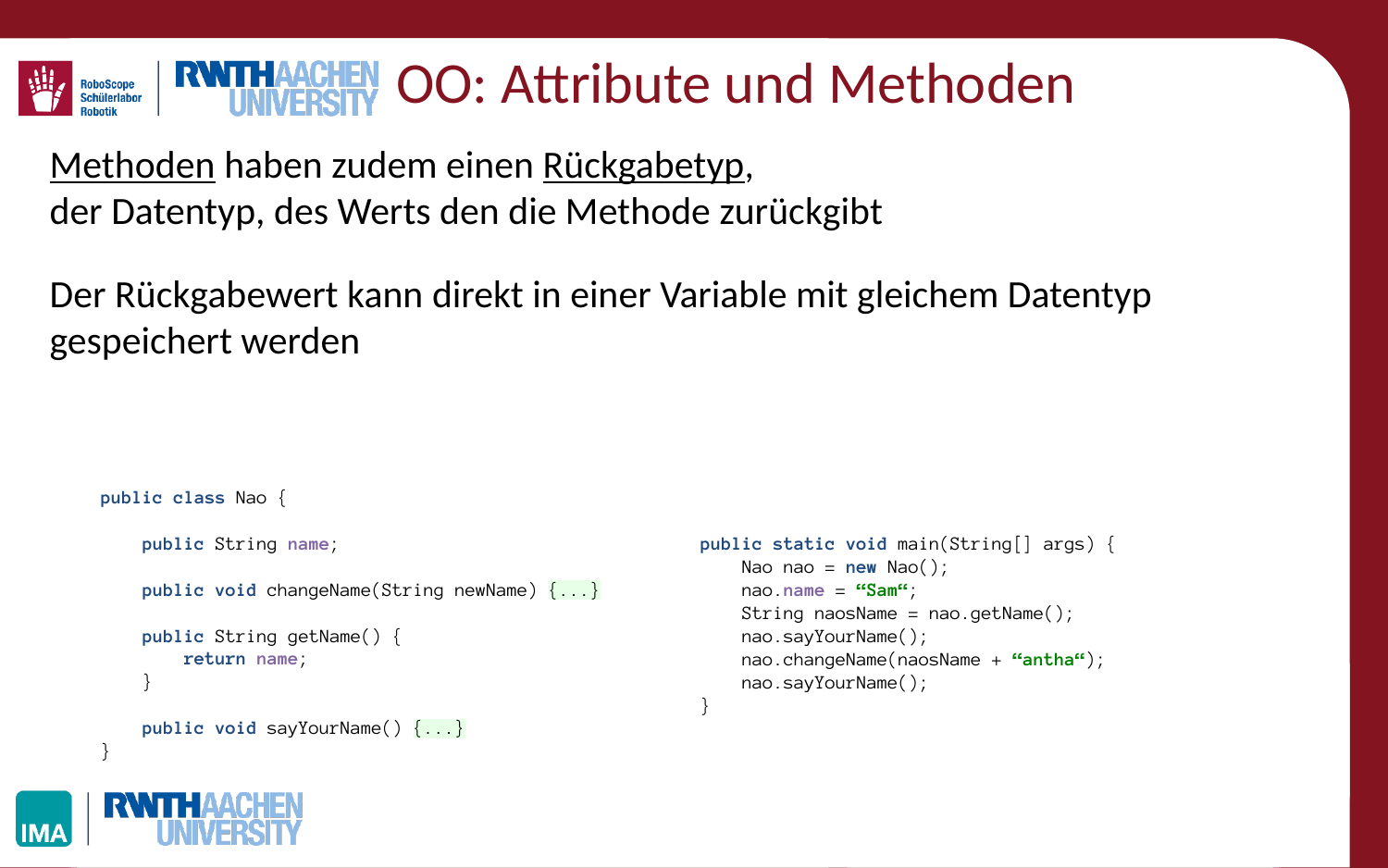

# OO: Attribute und Methoden
 Methoden haben zudem einen Rückgabetyp,
 der Datentyp, des Werts den die Methode zurückgibt

 Der Rückgabewert kann direkt in einer Variable mit gleichem Datentyp
 gespeichert werden
public class Nao {

    public String name;

    public void changeName(String newName) {...}

    public String getName() {
        return name;
    }

    public void sayYourName() {...}
}
public static void main(String[] args) {
    Nao nao = new Nao();
    nao.name = “Sam“;
    String naosName = nao.getName();
    nao.sayYourName();
    nao.changeName(naosName + “antha“);
    nao.sayYourName();
}